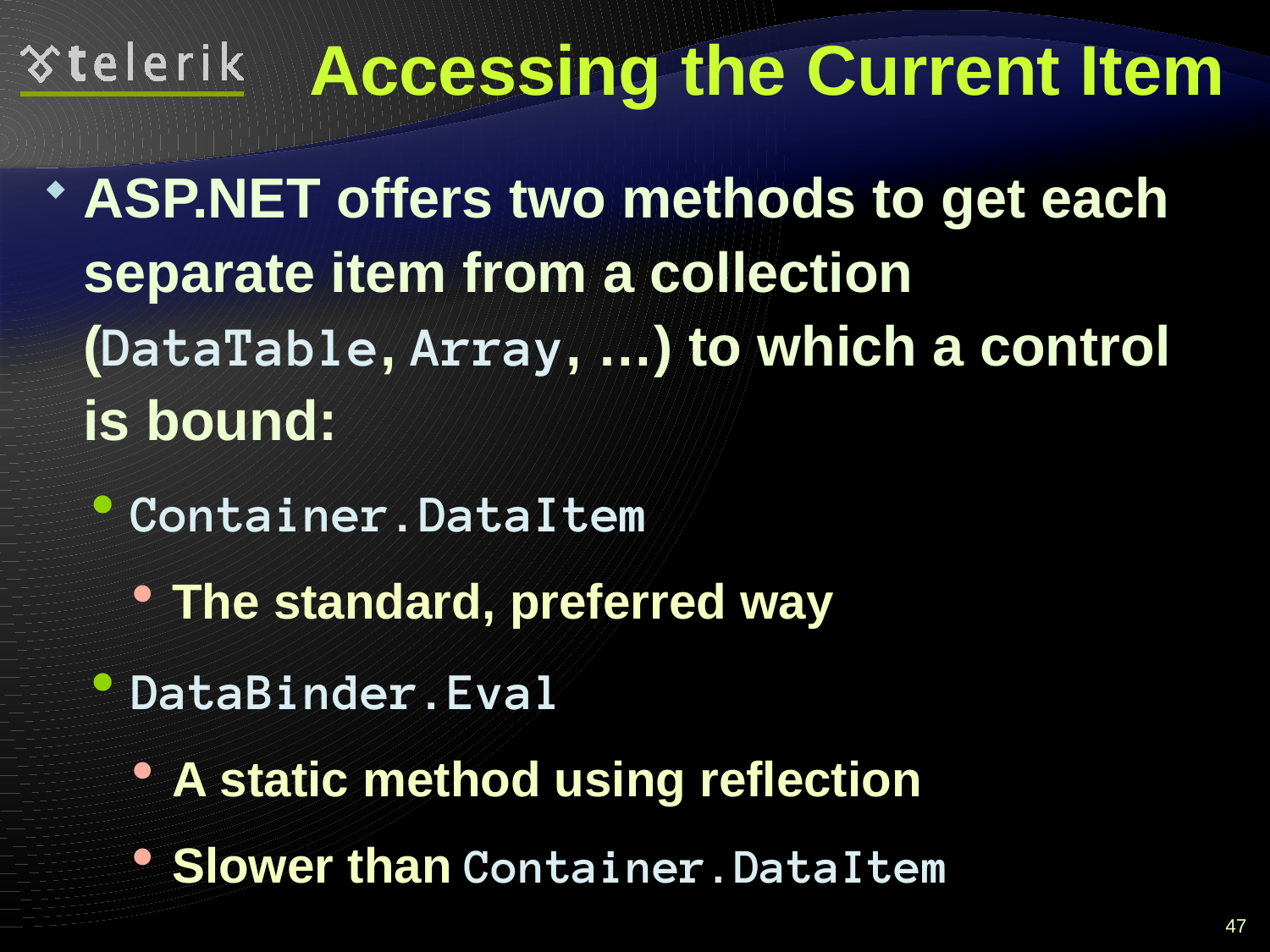

# Accessing the Current Item
ASP.NET offers two methods to get each separate item from a collection (DataTable, Array, …) to which a control is bound:
Container.DataItem
Тhe standard, preferred way
DataBinder.Eval
A static method using reflection
Slower than Container.DataItem
47